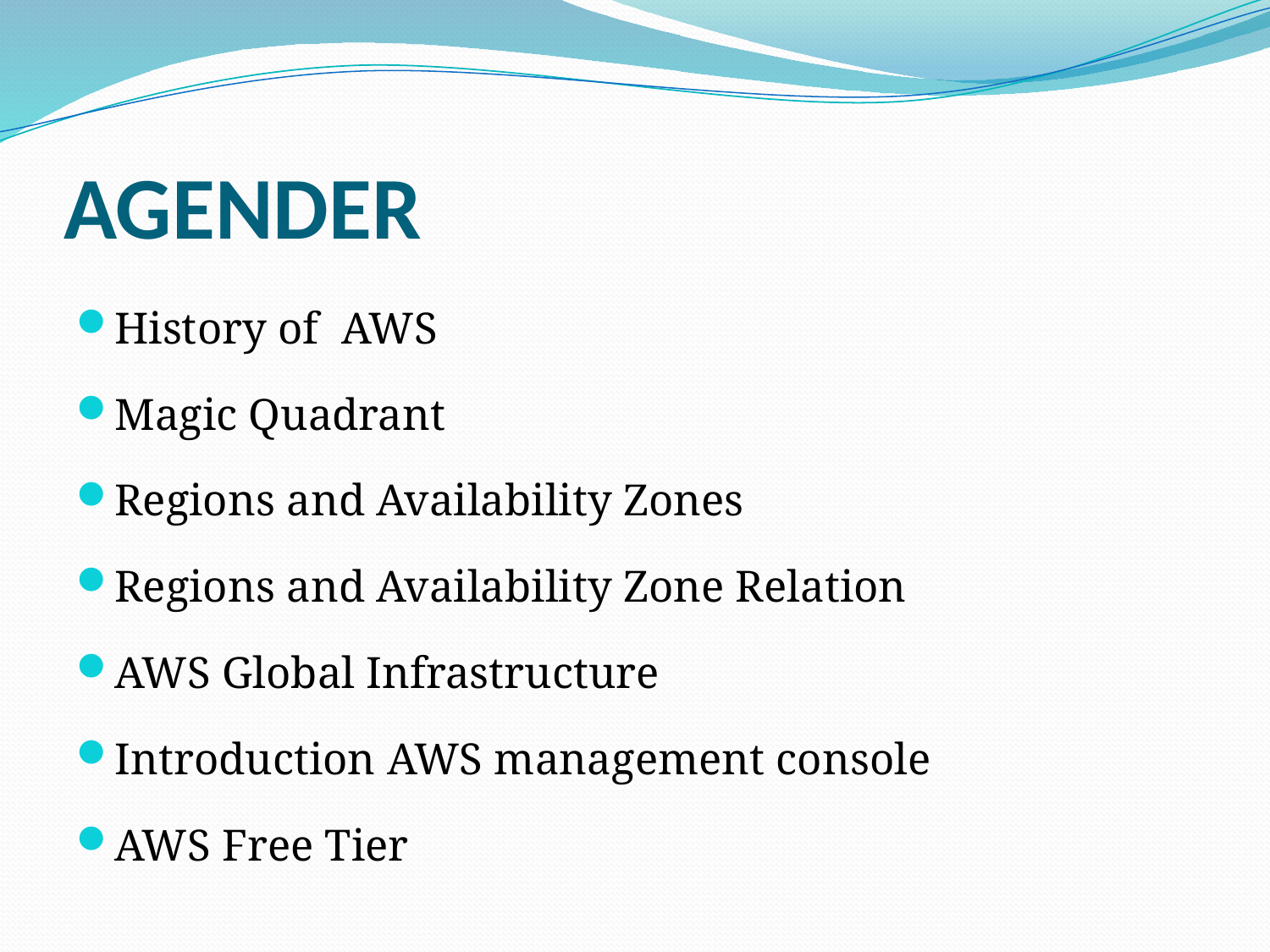

# AGENDER
History of  AWS
Magic Quadrant
Regions and Availability Zones
Regions and Availability Zone Relation
AWS Global Infrastructure
Introduction AWS management console
AWS Free Tier